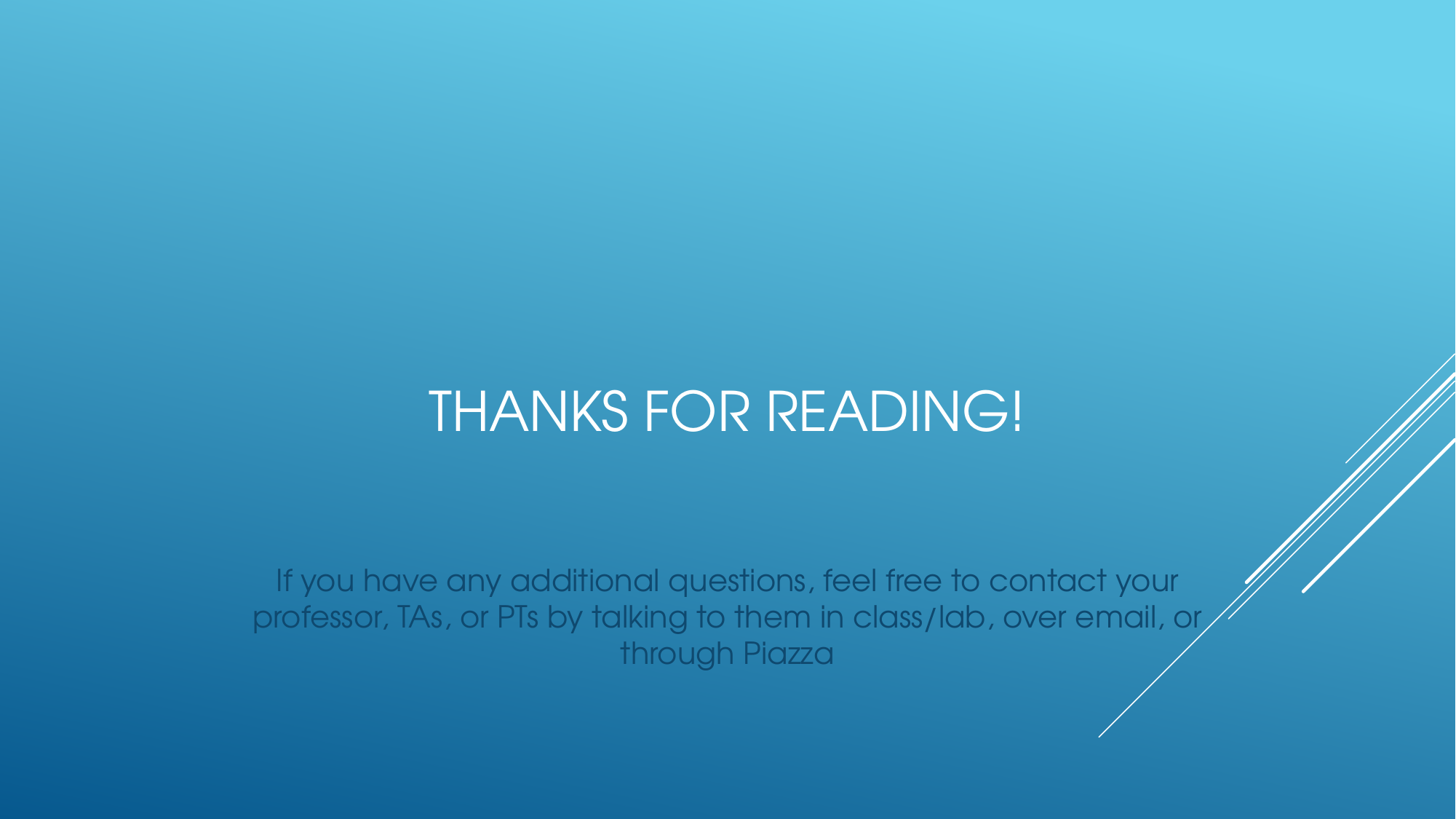

# Thanks for reading!
If you have any additional questions, feel free to contact your professor, TAs, or PTs by talking to them in class/lab, over email, or through Piazza